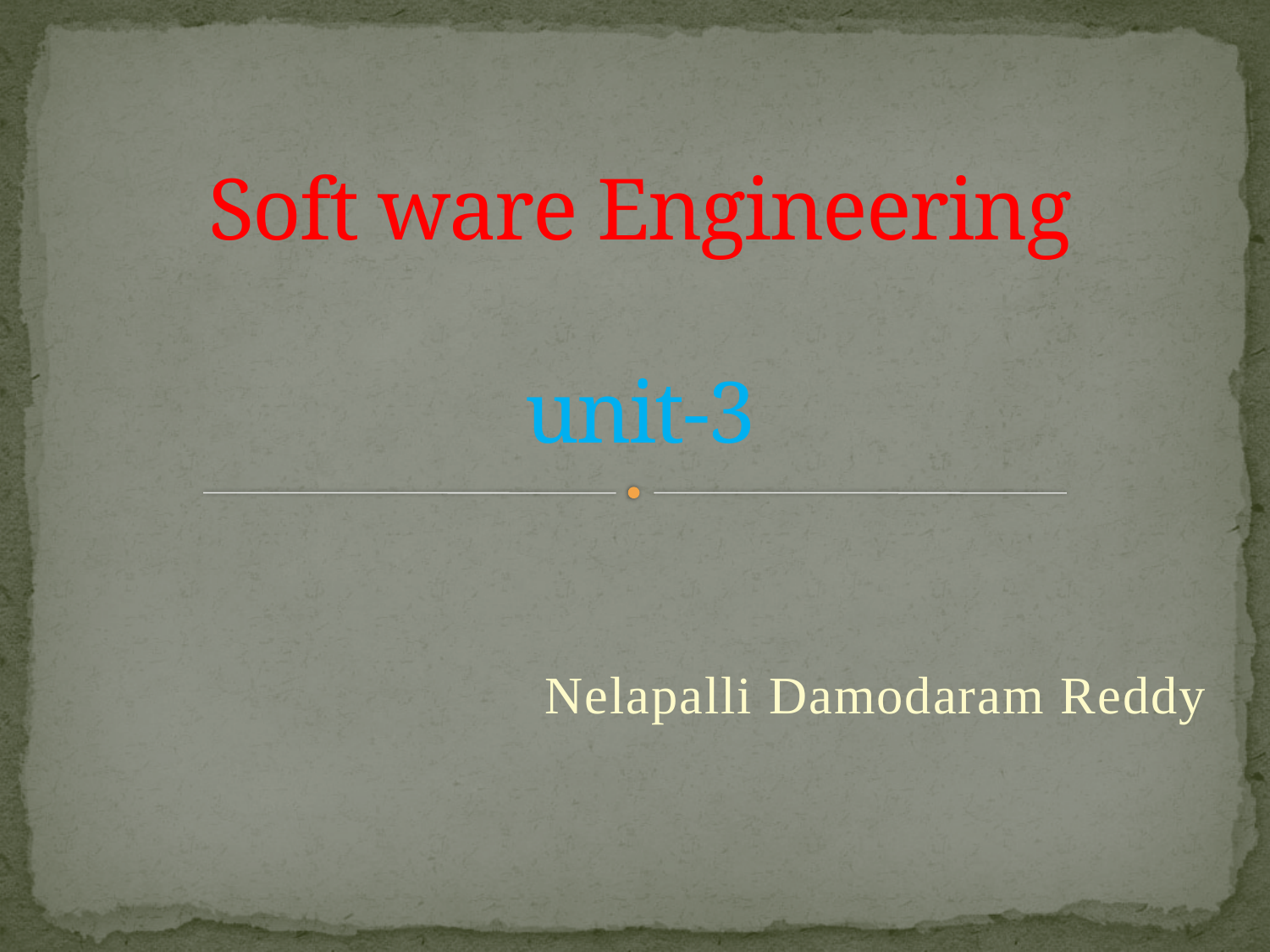

# Soft ware Engineering unit-3
                                  Nelapalli Damodaram Reddy